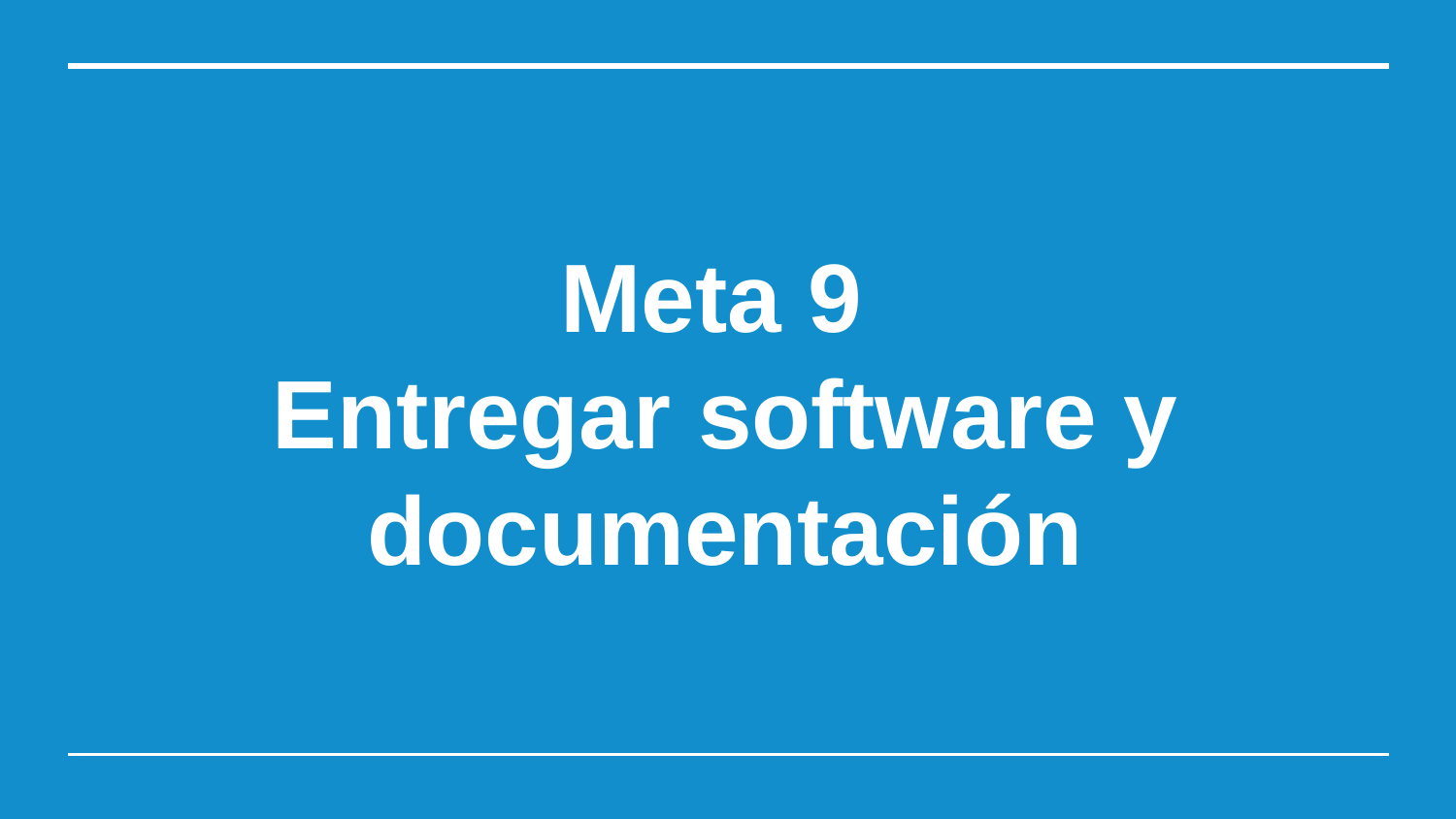

# Meta 9
Entregar software y documentación